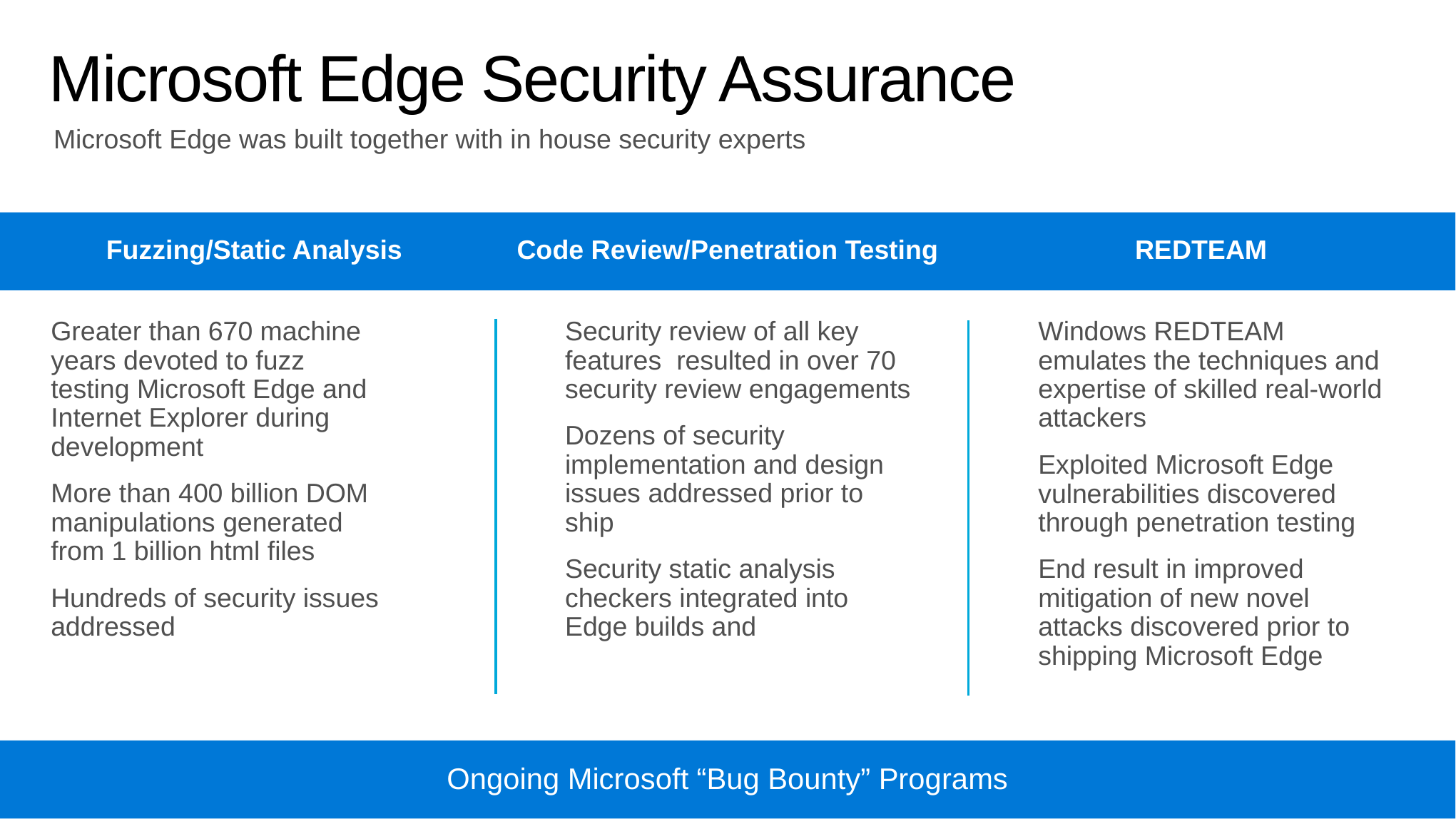

# Microsoft Edge Security Assurance
Microsoft Edge was built together with in house security experts

Fuzzing/Static Analysis
Code Review/Penetration Testing
REDTEAM
Greater than 670 machine years devoted to fuzz testing Microsoft Edge and Internet Explorer during development
More than 400 billion DOM manipulations generated from 1 billion html files
Hundreds of security issues addressed
Security review of all key features  resulted in over 70 security review engagements
Dozens of security implementation and design issues addressed prior to ship
Security static analysis checkers integrated into Edge builds and
Windows REDTEAM emulates the techniques and expertise of skilled real-world attackers
Exploited Microsoft Edge vulnerabilities discovered through penetration testing
End result in improved mitigation of new novel attacks discovered prior to shipping Microsoft Edge
Ongoing Microsoft “Bug Bounty” Programs